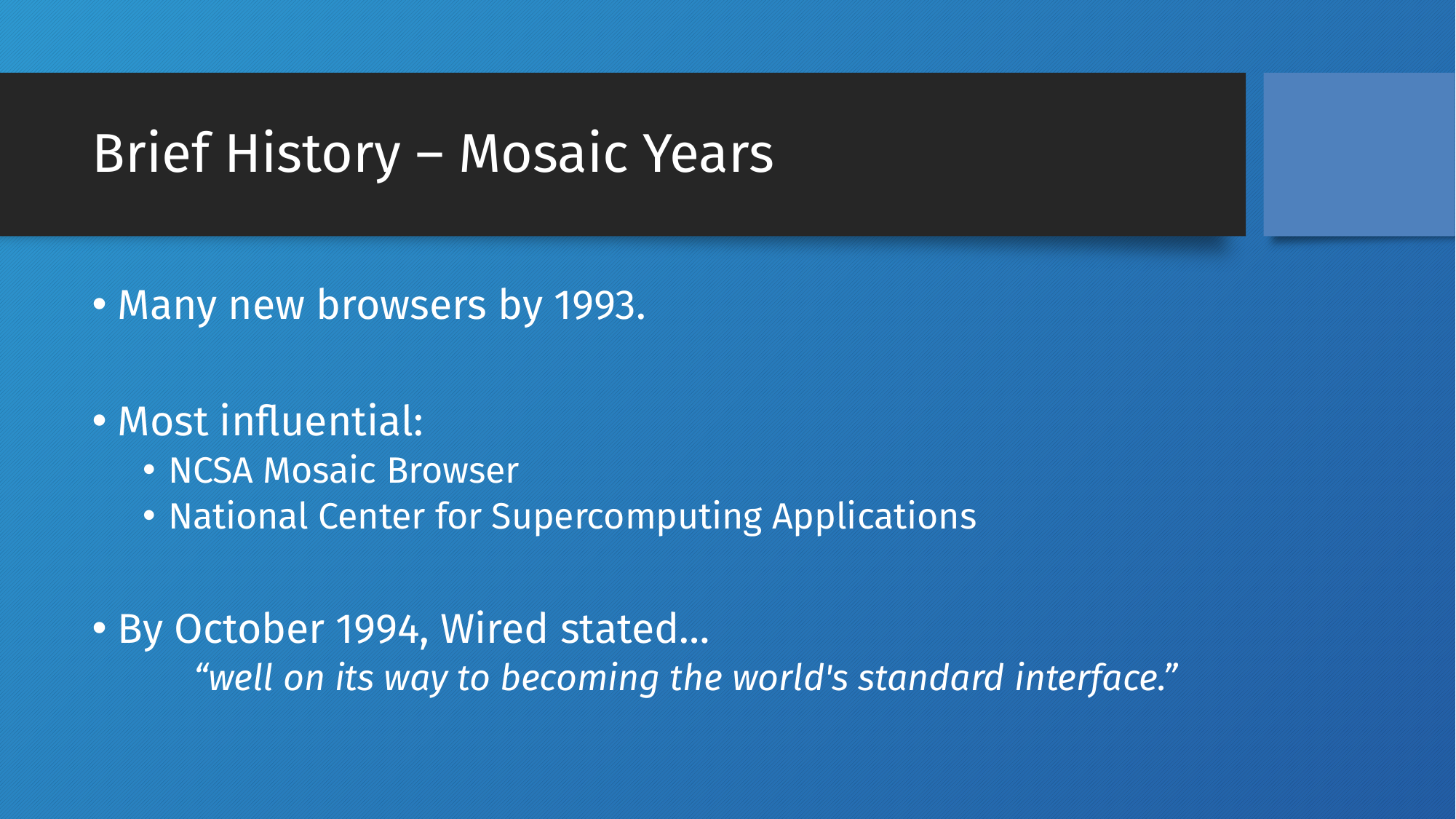

# Brief History – Mosaic Years
Many new browsers by 1993.

Most influential:
NCSA Mosaic Browser
National Center for Supercomputing Applications

By October 1994, Wired stated…
“well on its way to becoming the world's standard interface.”